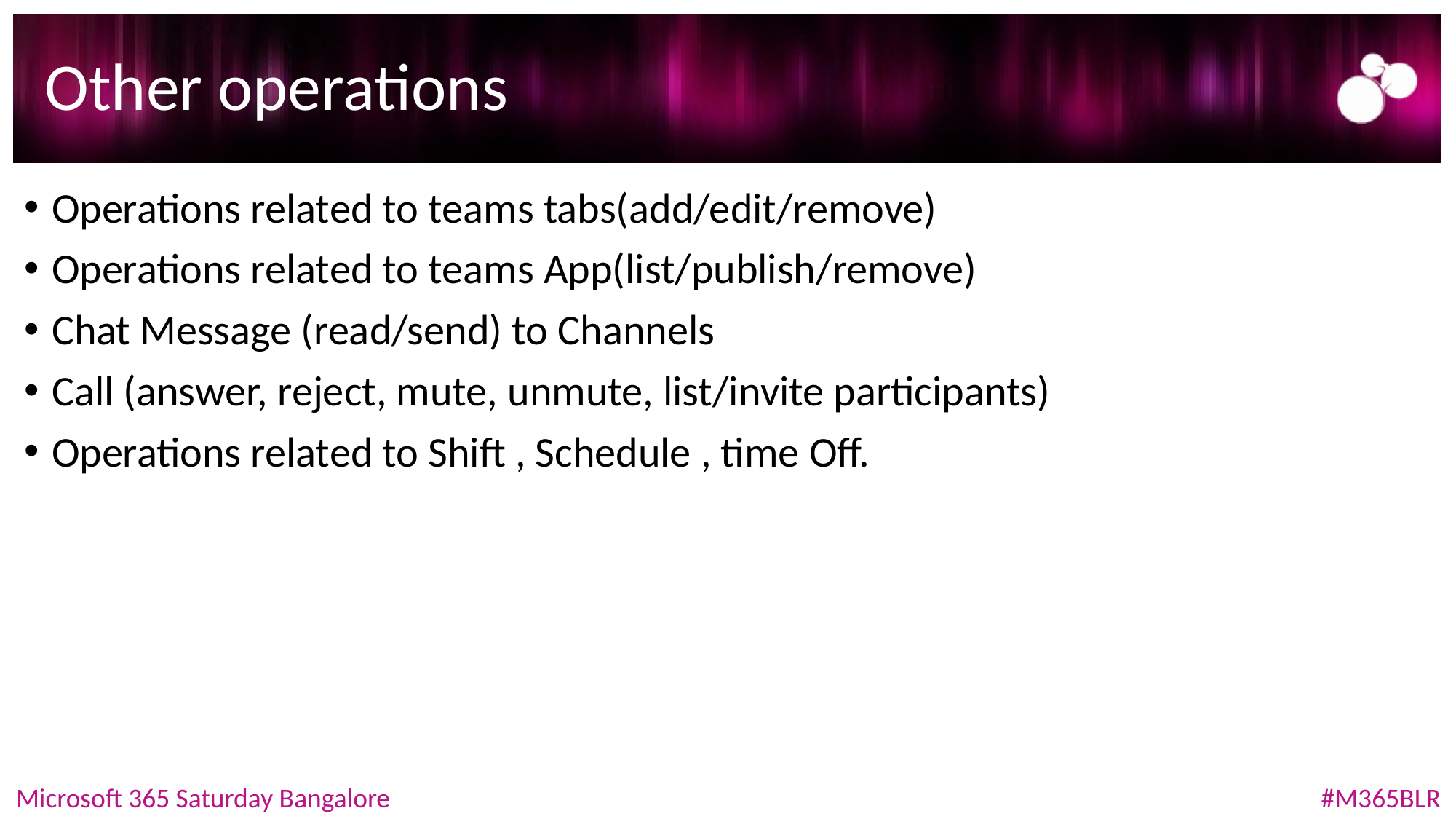

# Other operations
Operations related to teams tabs(add/edit/remove)
Operations related to teams App(list/publish/remove)
Chat Message (read/send) to Channels
Call (answer, reject, mute, unmute, list/invite participants)
Operations related to Shift , Schedule , time Off.